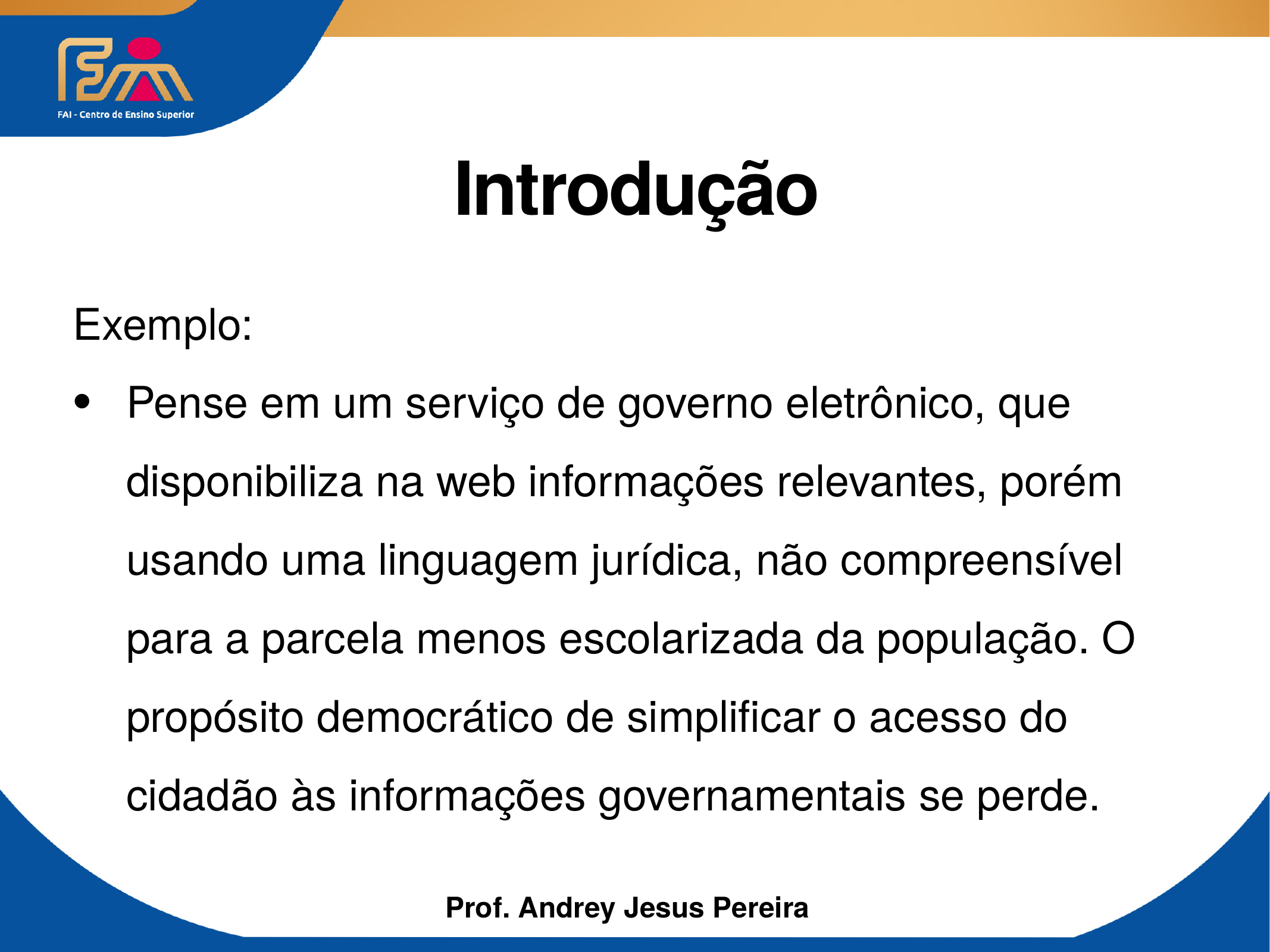

# Introdução
Exemplo:
Pense em um serviço de governo eletrônico, que disponibiliza na web informações relevantes, porém usando uma linguagem jurídica, não compreensível para a parcela menos escolarizada da população. O propósito democrático de simplificar o acesso do cidadão às informações governamentais se perde.
Prof. Andrey Jesus Pereira